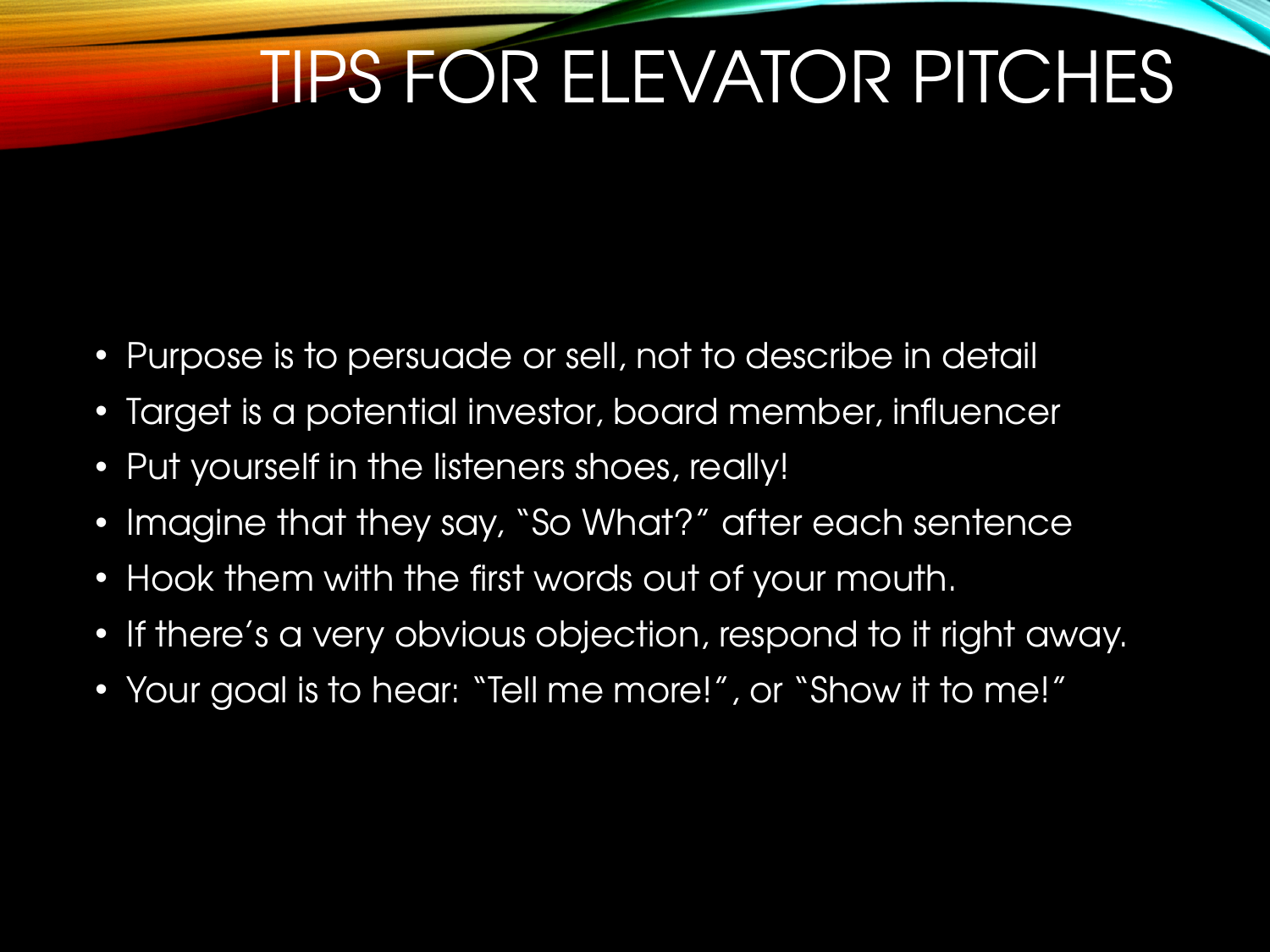

# Tips for elevator pitches
Purpose is to persuade or sell, not to describe in detail
Target is a potential investor, board member, influencer
Put yourself in the listeners shoes, really!
Imagine that they say, “So What?” after each sentence
Hook them with the first words out of your mouth.
If there’s a very obvious objection, respond to it right away.
Your goal is to hear: “Tell me more!”, or “Show it to me!”